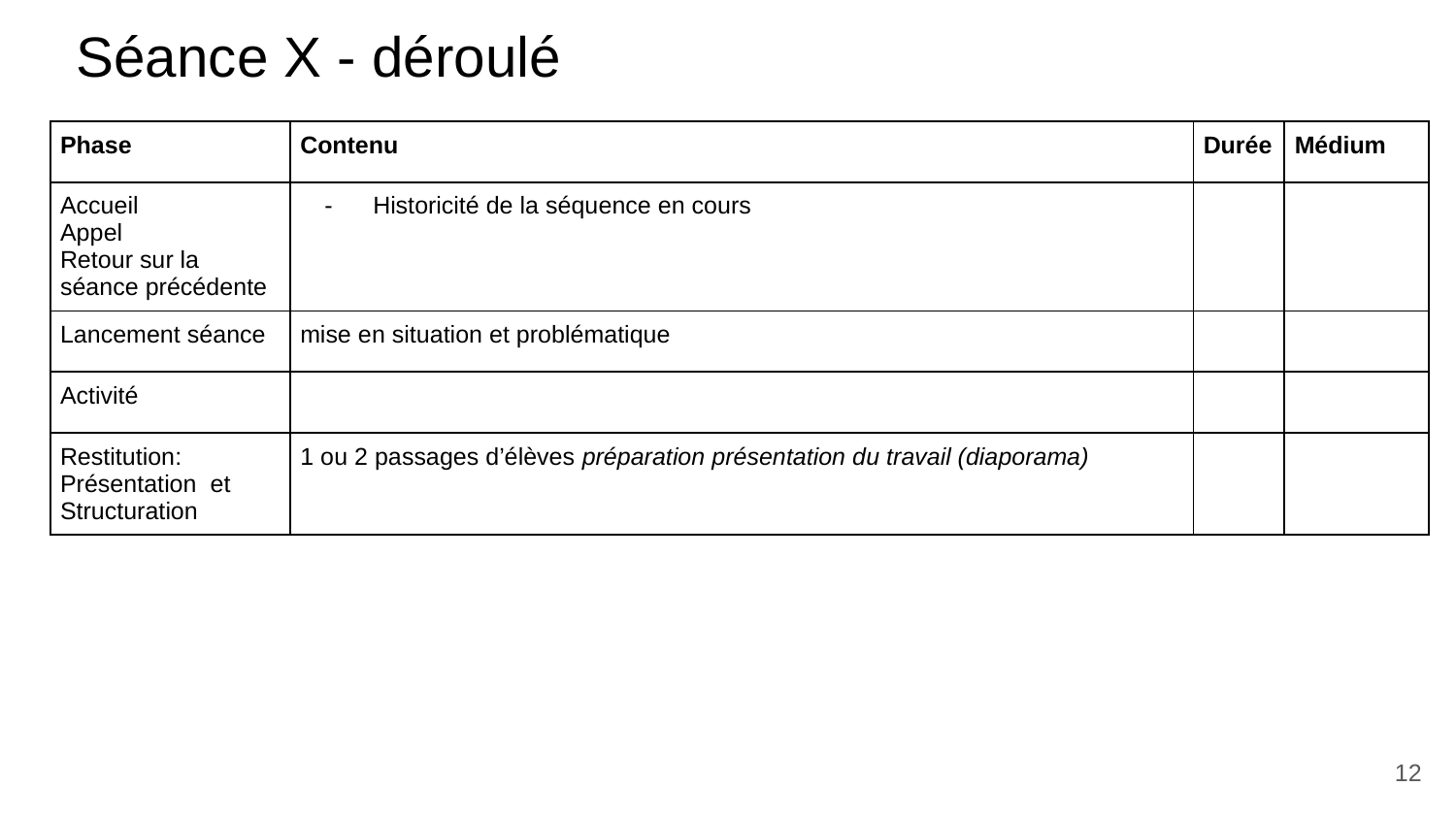

# Séance X - déroulé
| Phase | Contenu | Durée | Médium |
| --- | --- | --- | --- |
| Accueil Appel Retour sur la séance précédente | Historicité de la séquence en cours |  |  |
| Lancement séance | mise en situation et problématique |  |  |
| Activité |  |  |  |
| Restitution: Présentation et Structuration | 1 ou 2 passages d’élèves préparation présentation du travail (diaporama) |  |  |
12